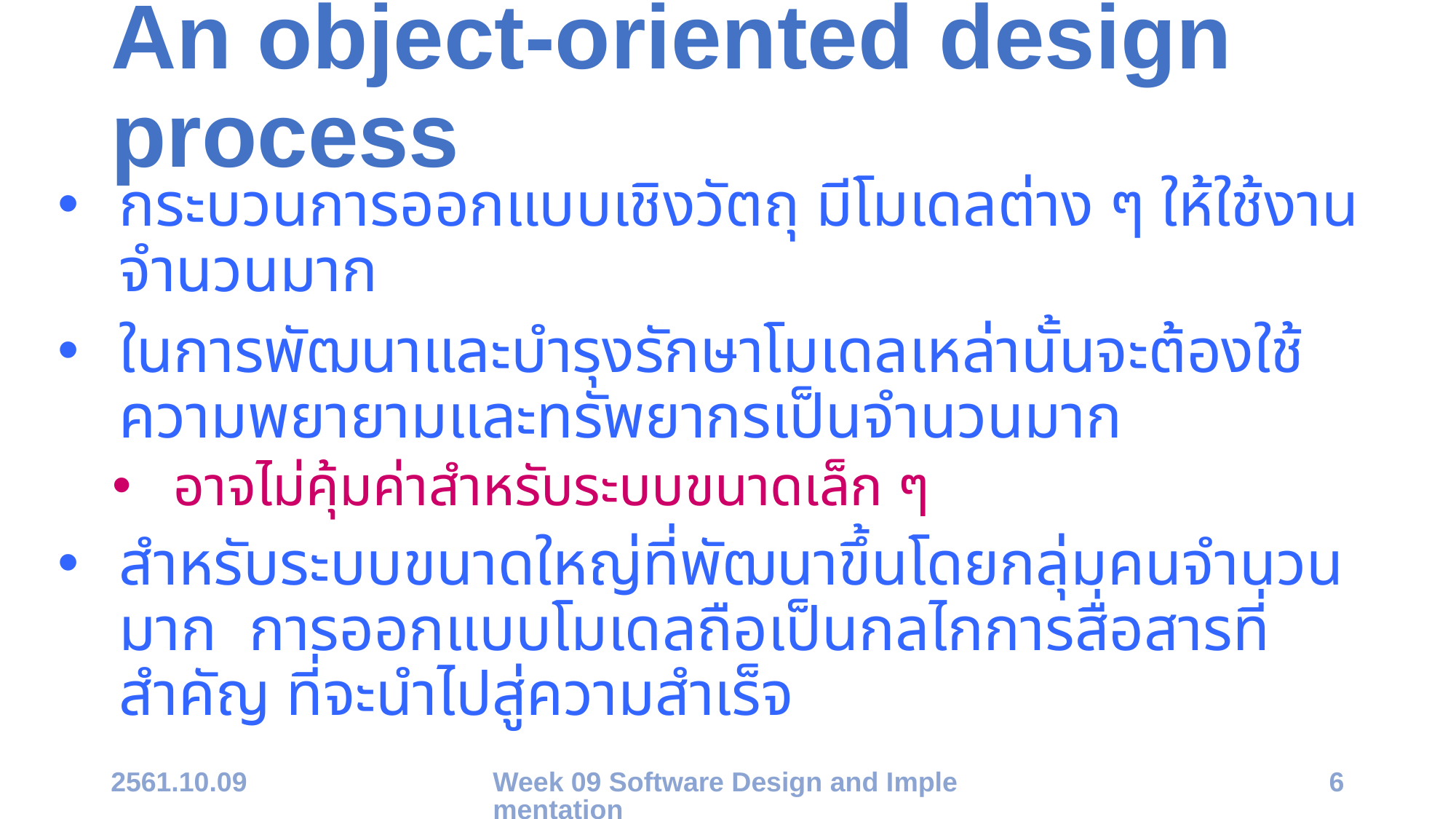

# An object-oriented design process
กระบวนการออกแบบเชิงวัตถุ มีโมเดลต่าง ๆ ให้ใช้งานจำนวนมาก
ในการพัฒนาและบำรุงรักษาโมเดลเหล่านั้นจะต้องใช้ความพยายามและทรัพยากรเป็นจำนวนมาก
อาจไม่คุ้มค่าสำหรับระบบขนาดเล็ก ๆ
สำหรับระบบขนาดใหญ่ที่พัฒนาขึ้นโดยกลุ่มคนจำนวนมาก  การออกแบบโมเดลถือเป็นกลไกการสื่อสารที่สำคัญ ที่จะนำไปสู่ความสำเร็จ
2561.10.09
Week 09 Software Design and Implementation
6